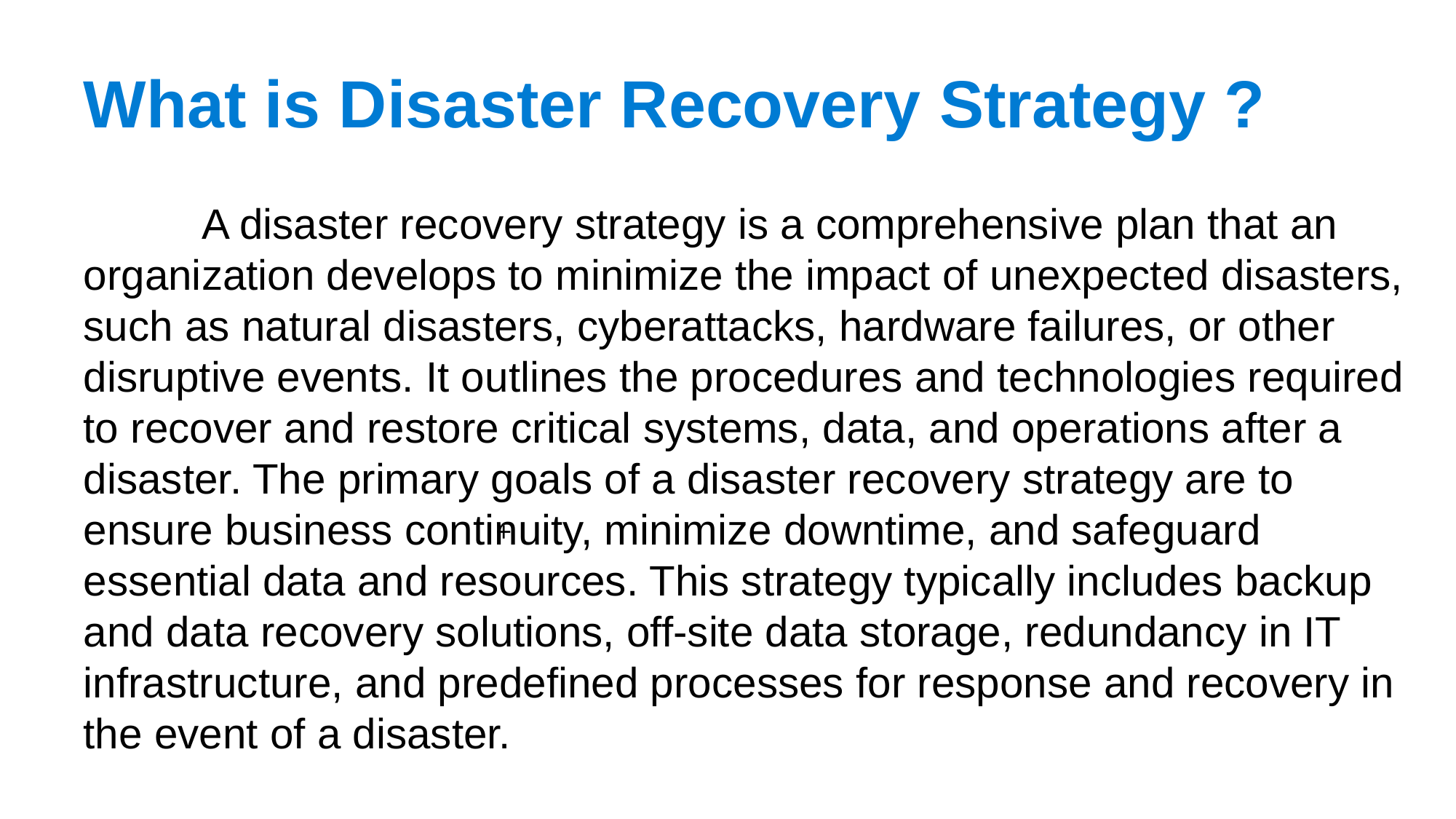

# What is Disaster Recovery Strategy ?
          A disaster recovery strategy is a comprehensive plan that an organization develops to minimize the impact of unexpected disasters, such as natural disasters, cyberattacks, hardware failures, or other disruptive events. It outlines the procedures and technologies required to recover and restore critical systems, data, and operations after a disaster. The primary goals of a disaster recovery strategy are to ensure business continuity, minimize downtime, and safeguard essential data and resources. This strategy typically includes backup and data recovery solutions, off-site data storage, redundancy in IT infrastructure, and predefined processes for response and recovery in the event of a disaster.
+